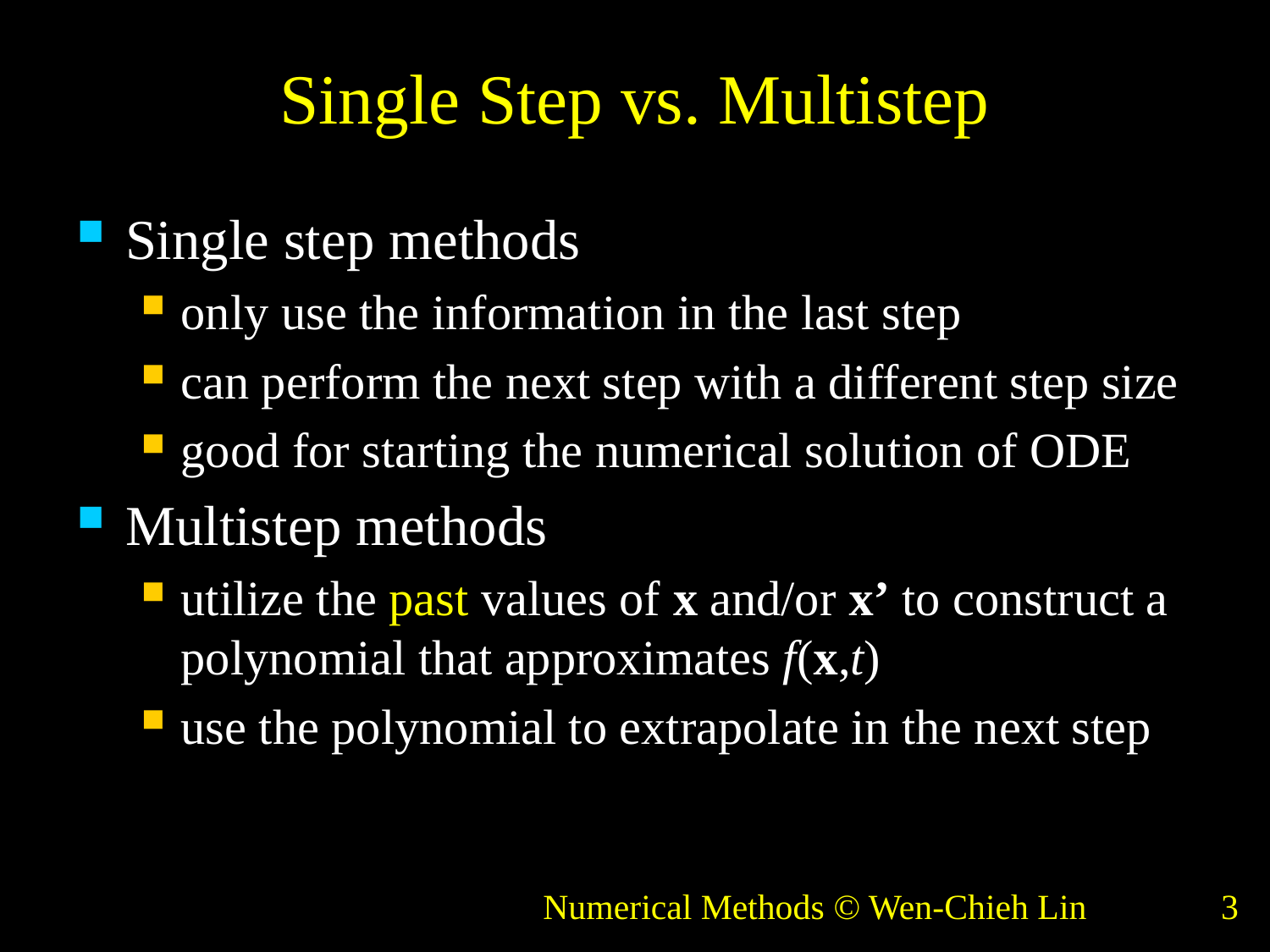

# Single Step vs. Multistep
Single step methods
only use the information in the last step
can perform the next step with a different step size
good for starting the numerical solution of ODE
Multistep methods
utilize the past values of x and/or x’ to construct a polynomial that approximates f(x,t)
use the polynomial to extrapolate in the next step
Numerical Methods © Wen-Chieh Lin
3